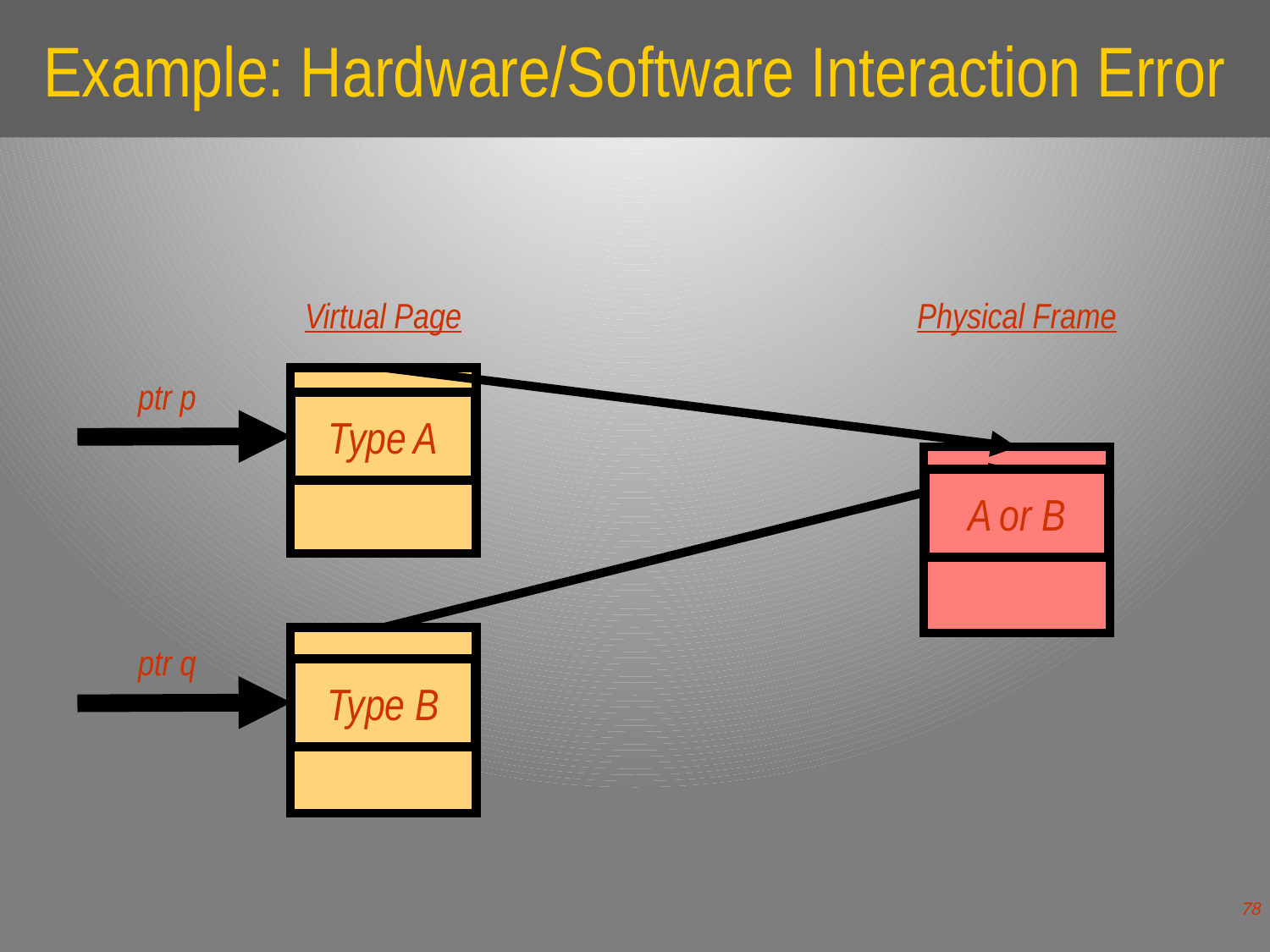

# Example: Hardware/Software Interaction Error
Virtual Page
Physical Frame

ptr p
Type A

A or B

ptr q
Type B

78